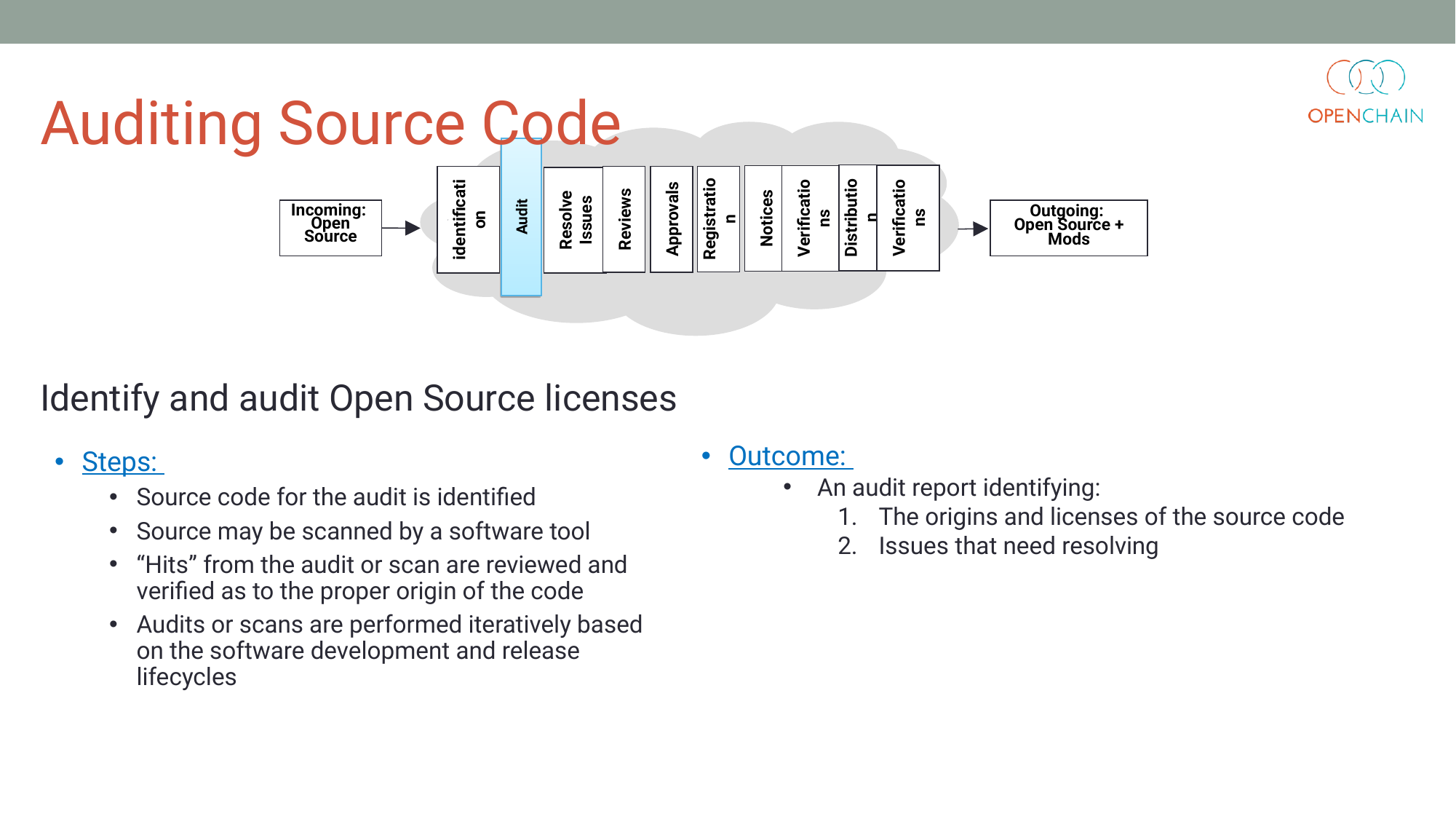

Auditing Source Code

Verifications
Verifications
identification
Resolve Issues
Distribution
Audit
Notices
Registration
Reviews
Approvals
Incoming:
Open Source
Outgoing:
Open Source + Mods

Identify and audit Open Source licenses
Outcome:
An audit report identifying:
The origins and licenses of the source code
Issues that need resolving

Steps:
Source code for the audit is identified
Source may be scanned by a software tool
“Hits” from the audit or scan are reviewed and verified as to the proper origin of the code
Audits or scans are performed iteratively based on the software development and release lifecycles